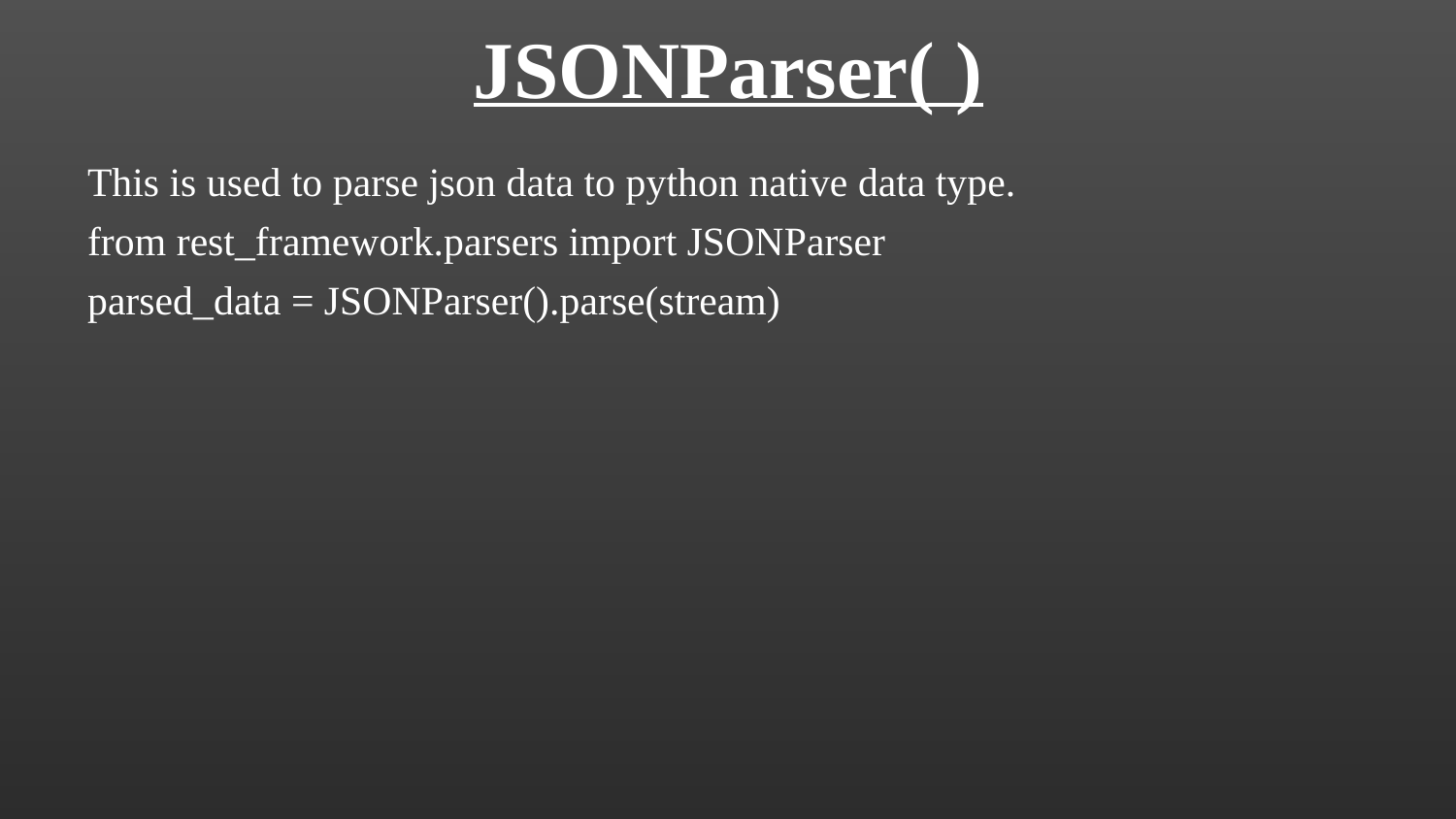

# JSONParser( )
This is used to parse json data to python native data type.
from rest_framework.parsers import JSONParser
parsed_data = JSONParser().parse(stream)